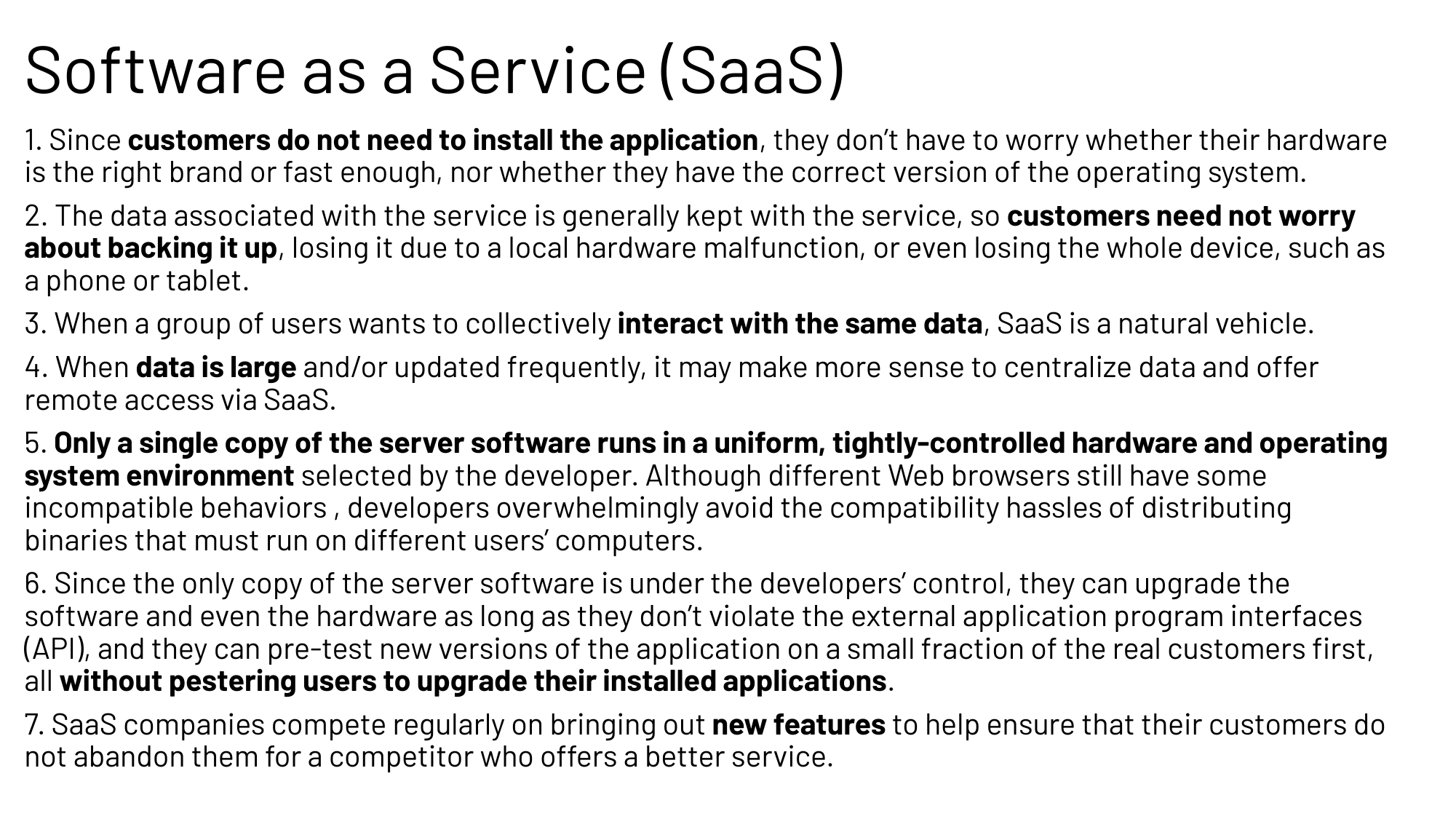

# Software as a Service (SaaS)
1. Since customers do not need to install the application, they don’t have to worry whether their hardware is the right brand or fast enough, nor whether they have the correct version of the operating system.
2. The data associated with the service is generally kept with the service, so customers need not worry about backing it up, losing it due to a local hardware malfunction, or even losing the whole device, such as a phone or tablet.
3. When a group of users wants to collectively interact with the same data, SaaS is a natural vehicle.
4. When data is large and/or updated frequently, it may make more sense to centralize data and offer remote access via SaaS.
5. Only a single copy of the server software runs in a uniform, tightly-controlled hardware and operating system environment selected by the developer. Although different Web browsers still have some incompatible behaviors , developers overwhelmingly avoid the compatibility hassles of distributing binaries that must run on different users’ computers.
6. Since the only copy of the server software is under the developers’ control, they can upgrade the software and even the hardware as long as they don’t violate the external application program interfaces (API), and they can pre-test new versions of the application on a small fraction of the real customers first, all without pestering users to upgrade their installed applications.
7. SaaS companies compete regularly on bringing out new features to help ensure that their customers do not abandon them for a competitor who offers a better service.